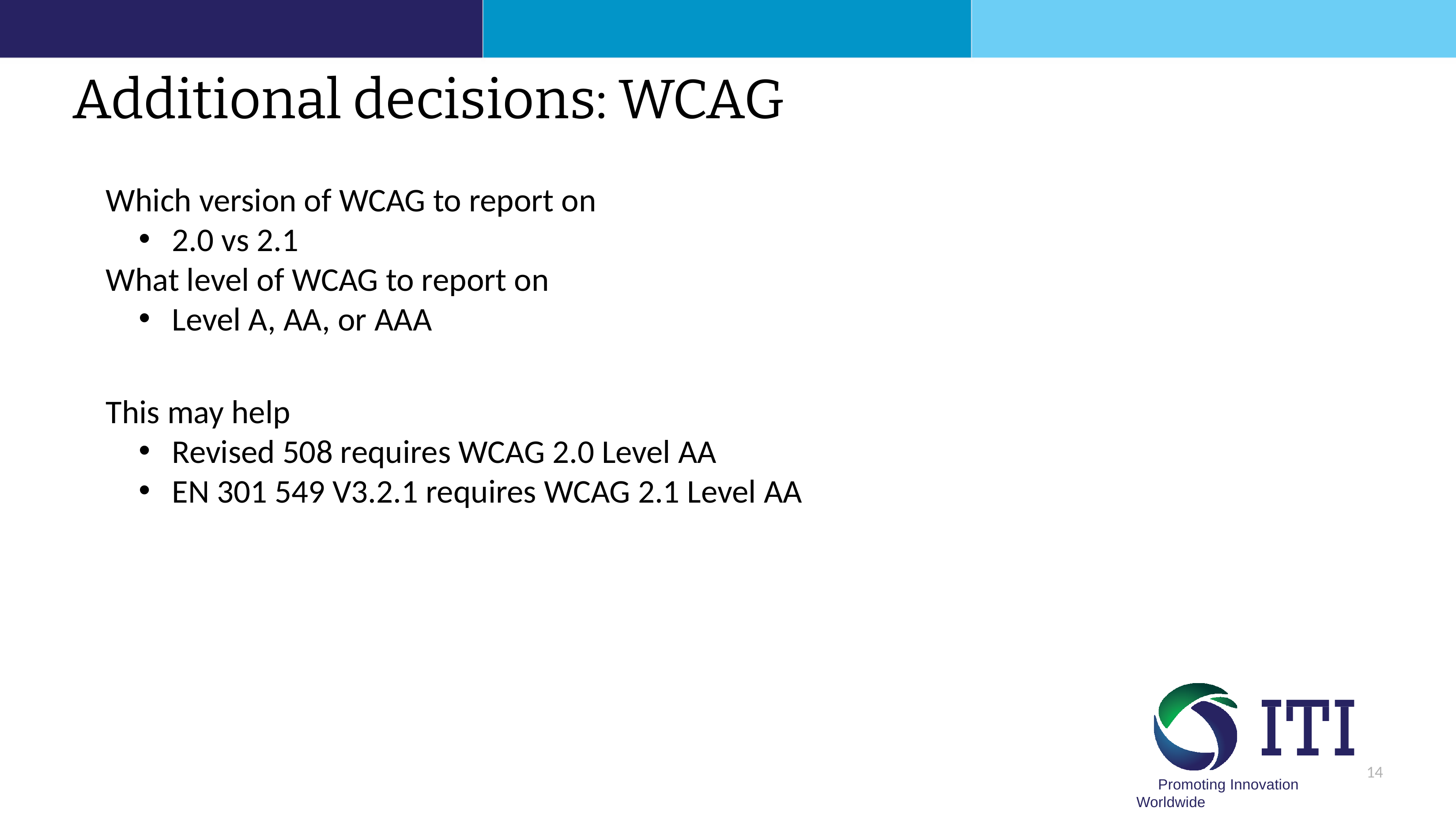

# Additional decisions: WCAG
Which version of WCAG to report on
2.0 vs 2.1
What level of WCAG to report on
Level A, AA, or AAA

This may help
Revised 508 requires WCAG 2.0 Level AA
EN 301 549 V3.2.1 requires WCAG 2.1 Level AA
14
ITI Promoting Innovation Worldwide